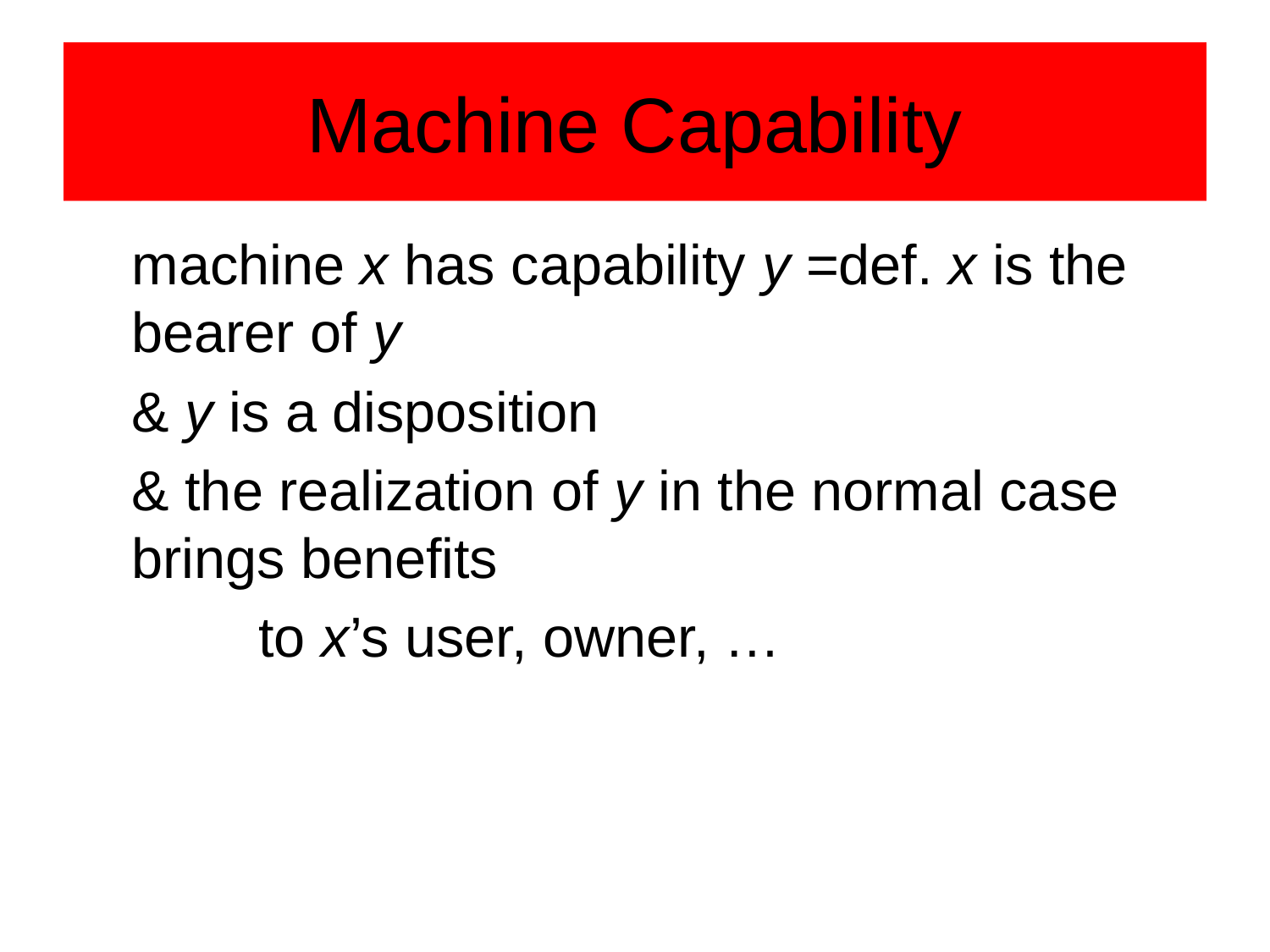

# Machine Capability
machine x has capability y =def. x is the bearer of y
& y is a disposition
& the realization of y in the normal case brings benefits
	to x’s user, owner, …